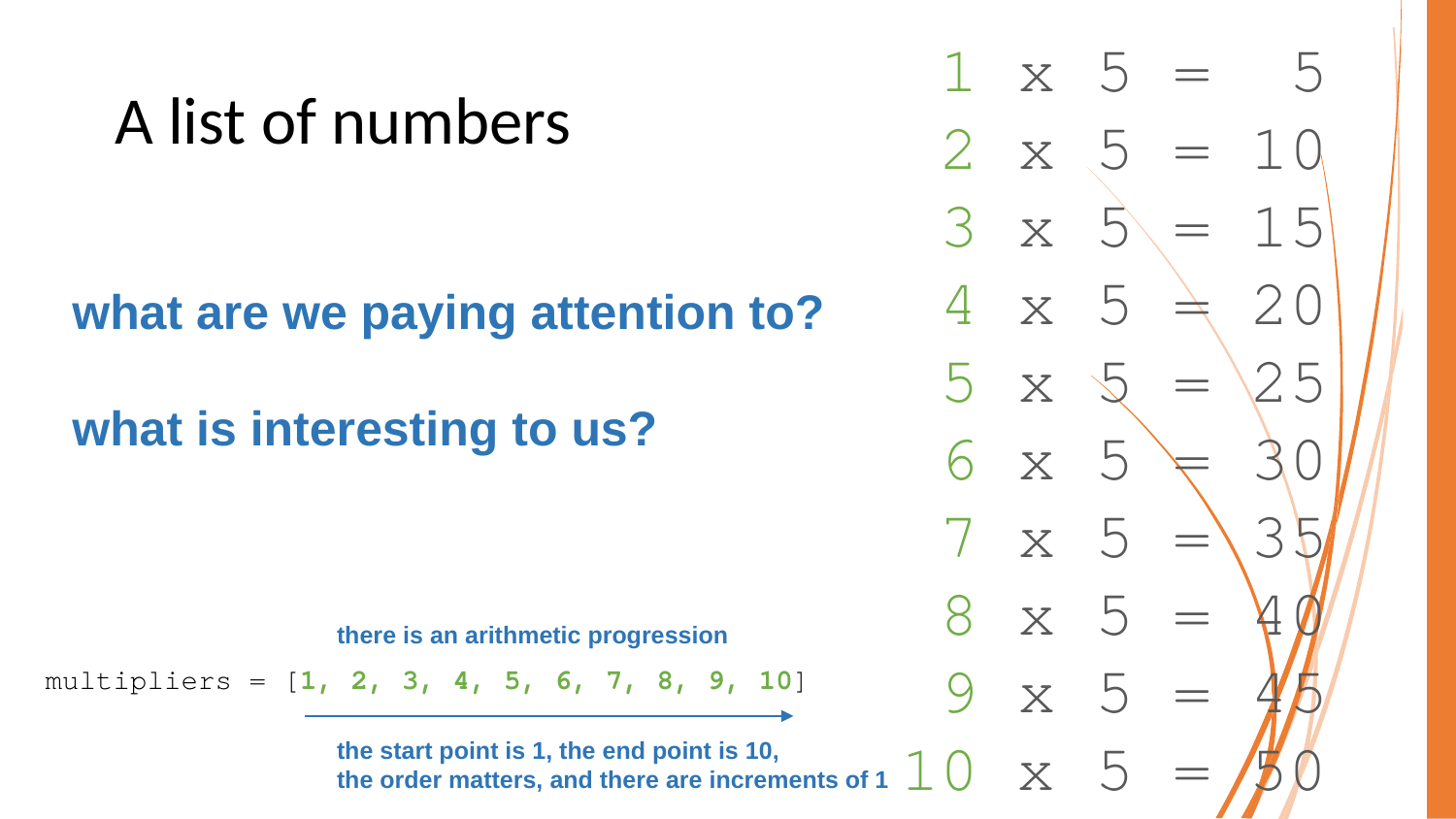

1 x 5 =  5
 2 x 5 = 10
 3 x 5 = 15
 4 x 5 = 20
 5 x 5 = 25
 6 x 5 = 30
 7 x 5 = 35
 8 x 5 = 40
 9 x 5 = 45
10 x 5 = 50
# A list of numbers
what are we paying attention to?

what is interesting to us?
there is an arithmetic progression

the start point is 1, the end point is 10,
the order matters, and there are increments of 1
multipliers = [1, 2, 3, 4, 5, 6, 7, 8, 9, 10]